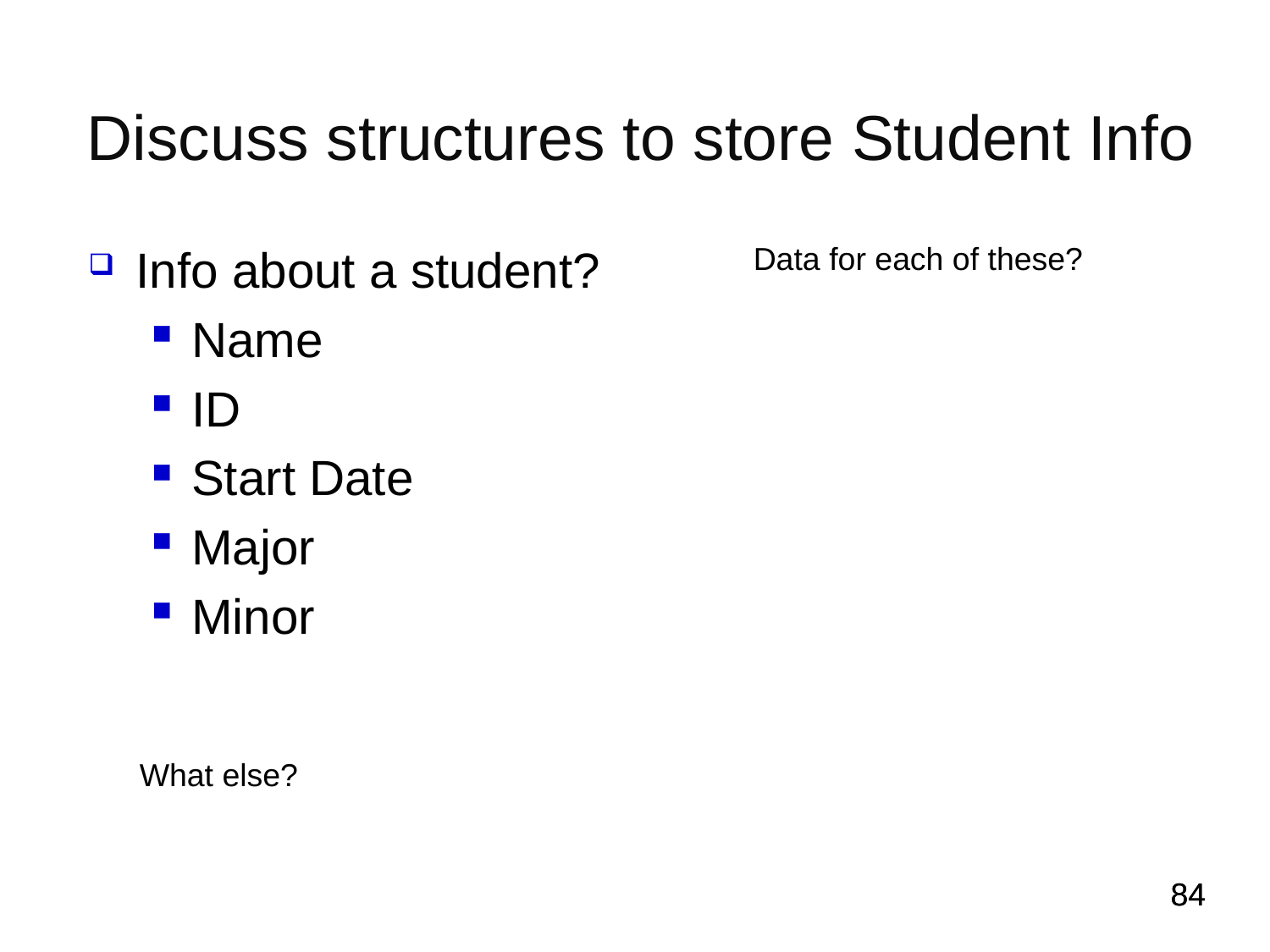

# Discuss structures to store Student Info
Info about a student?
Name
ID
Start Date
Major
Minor

Data for each of these?
What else?